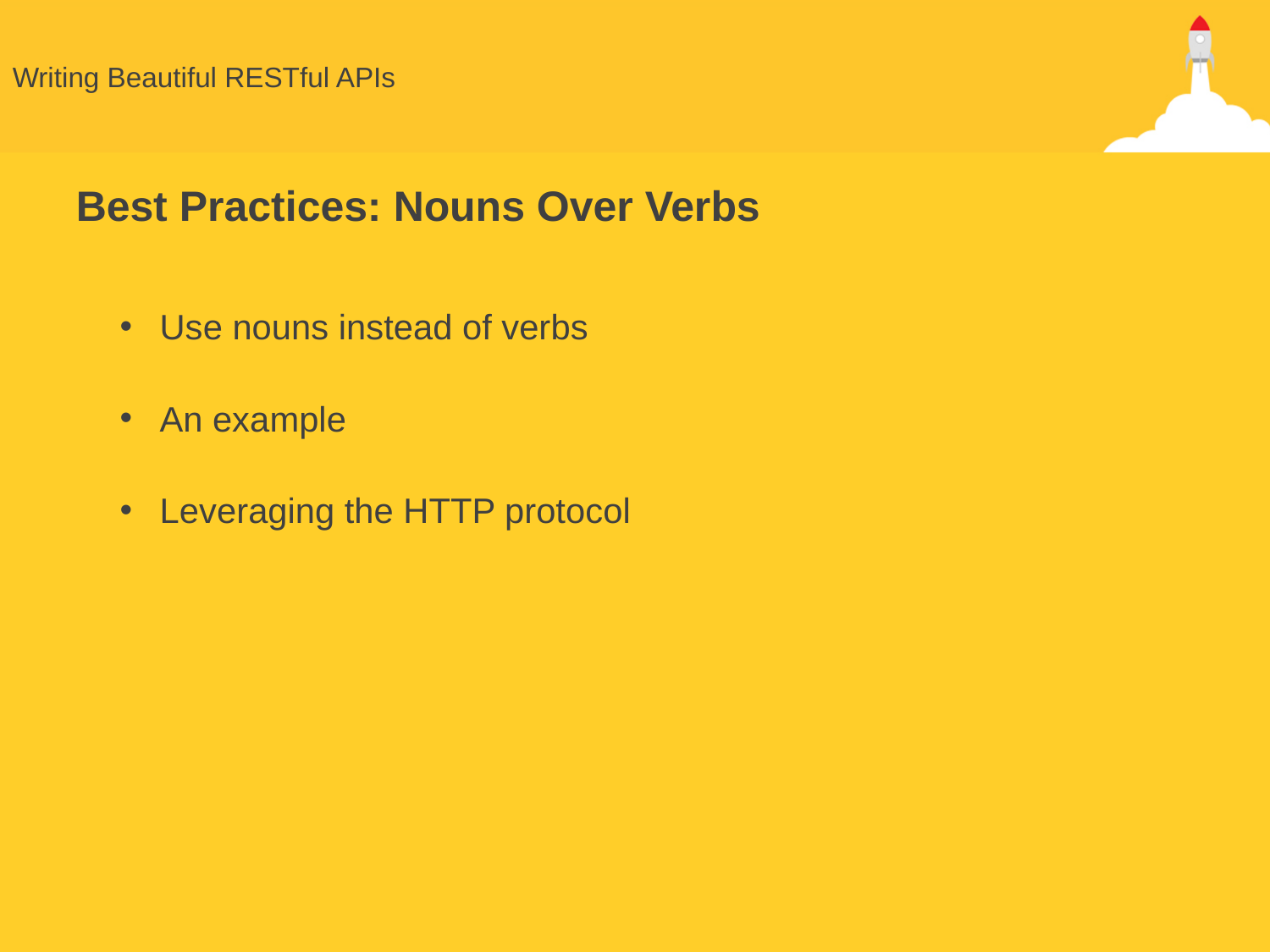

# Writing Beautiful RESTful APIs
Best Practices: Nouns Over Verbs
Use nouns instead of verbs
An example
Leveraging the HTTP protocol